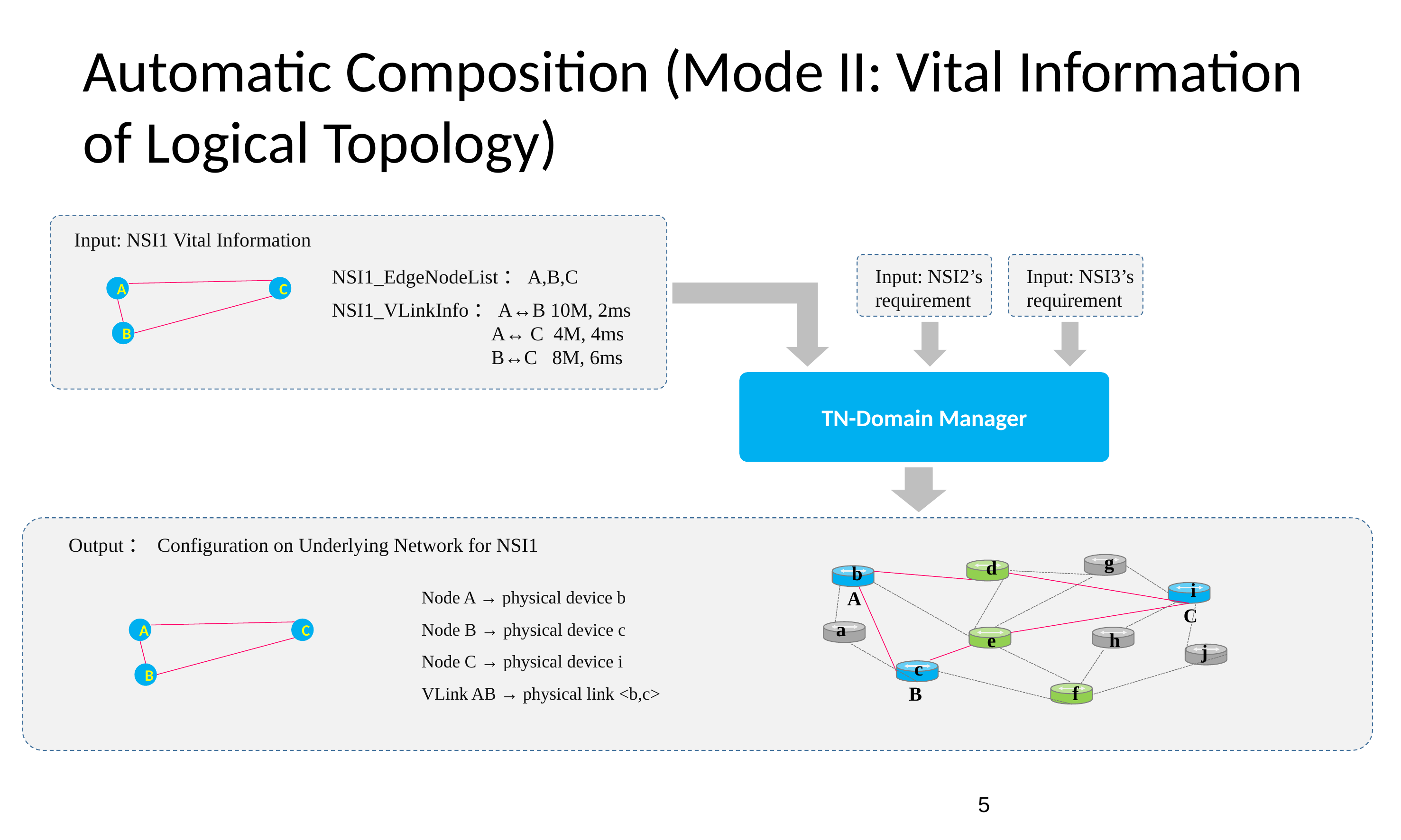

# Automatic Composition (Mode II: Vital Information of Logical Topology)

Input: NSI1 Vital Information

Input: NSI2’s requirement

Input: NSI3’s requirement
NSI1_EdgeNodeList：A,B,C
A
C
B

NSI1_VLinkInfo：A↔B 10M, 2ms
                                A↔ C  4M, 4ms
                                B↔C   8M, 6ms

TN-Domain Manager

Output： Configuration on Underlying Network for NSI1
g
d

b

i
A

C
a

e
h

j

c

f
B

Node A → physical device b
Node B → physical device c
Node C → physical device i
VLink AB → physical link <b,c>
A
C
B